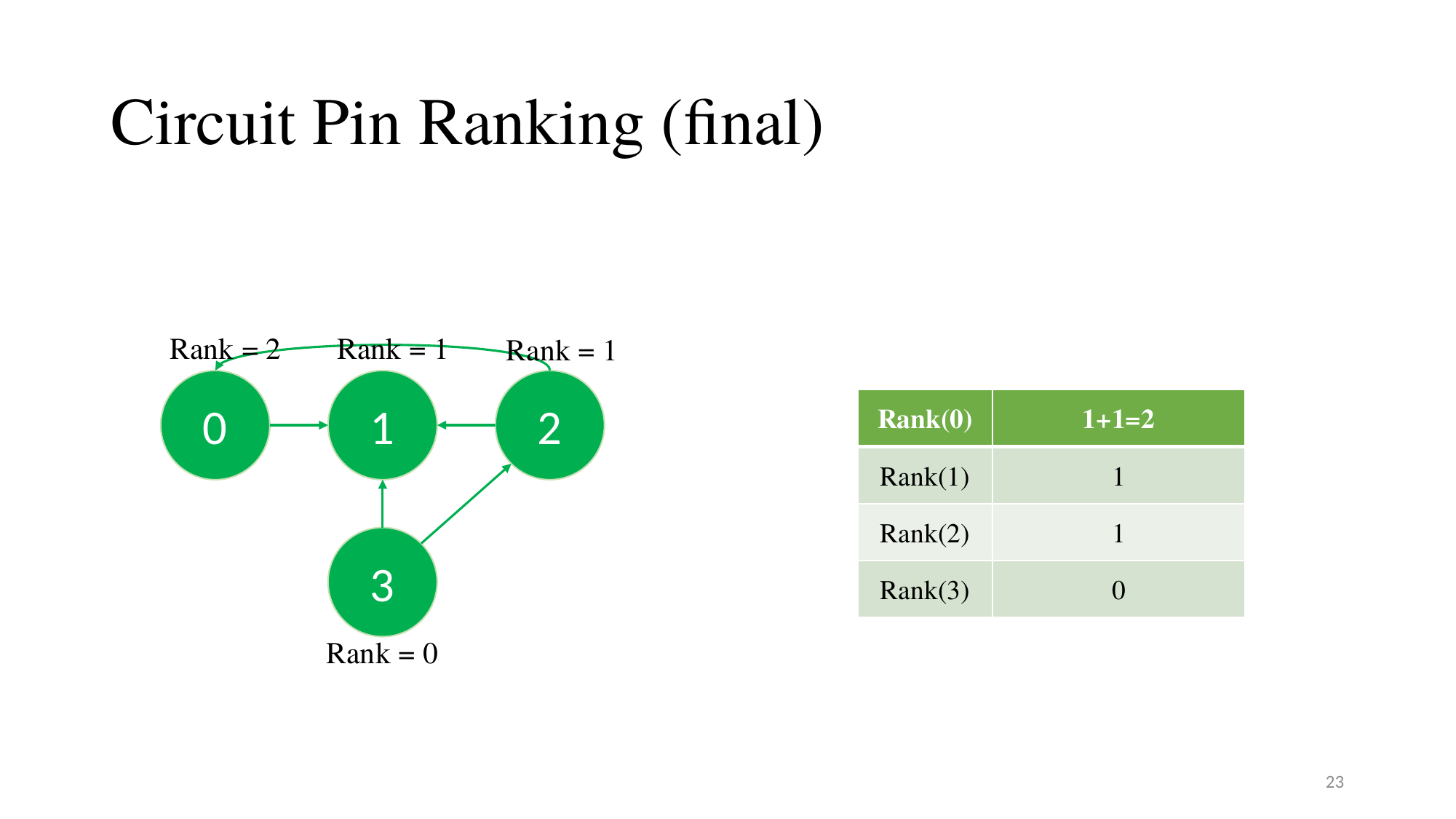

# Circuit Pin Ranking (final)
Rank = 2
Rank = 1
Rank = 1
0
1
2
3
| Rank(0) | 1+1=2 |
| --- | --- |
| Rank(1) | 1 |
| Rank(2) | 1 |
| Rank(3) | 0 |
Rank = 0
23